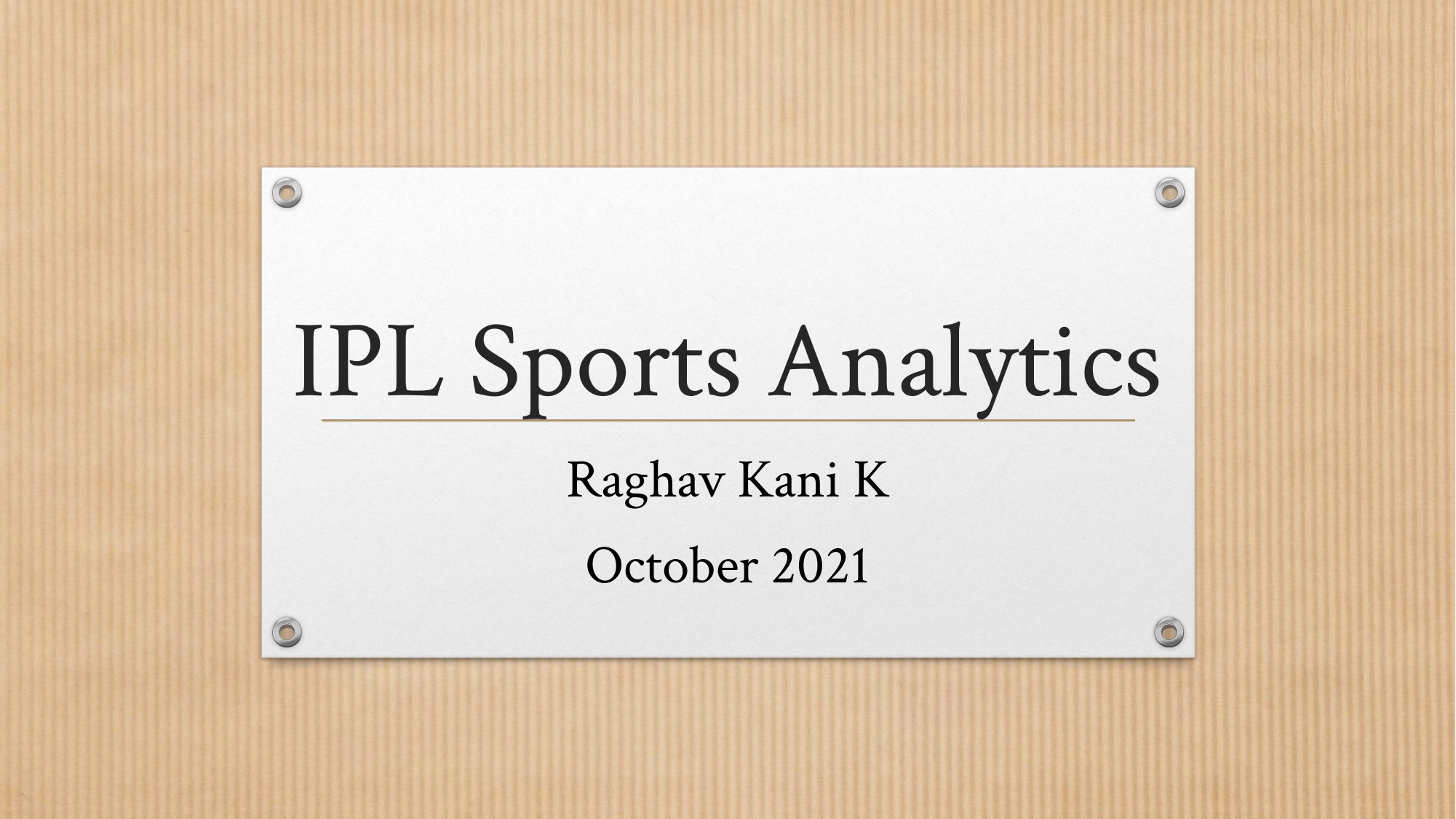

# IPL Sports Analytics
Raghav Kani K
October 2021